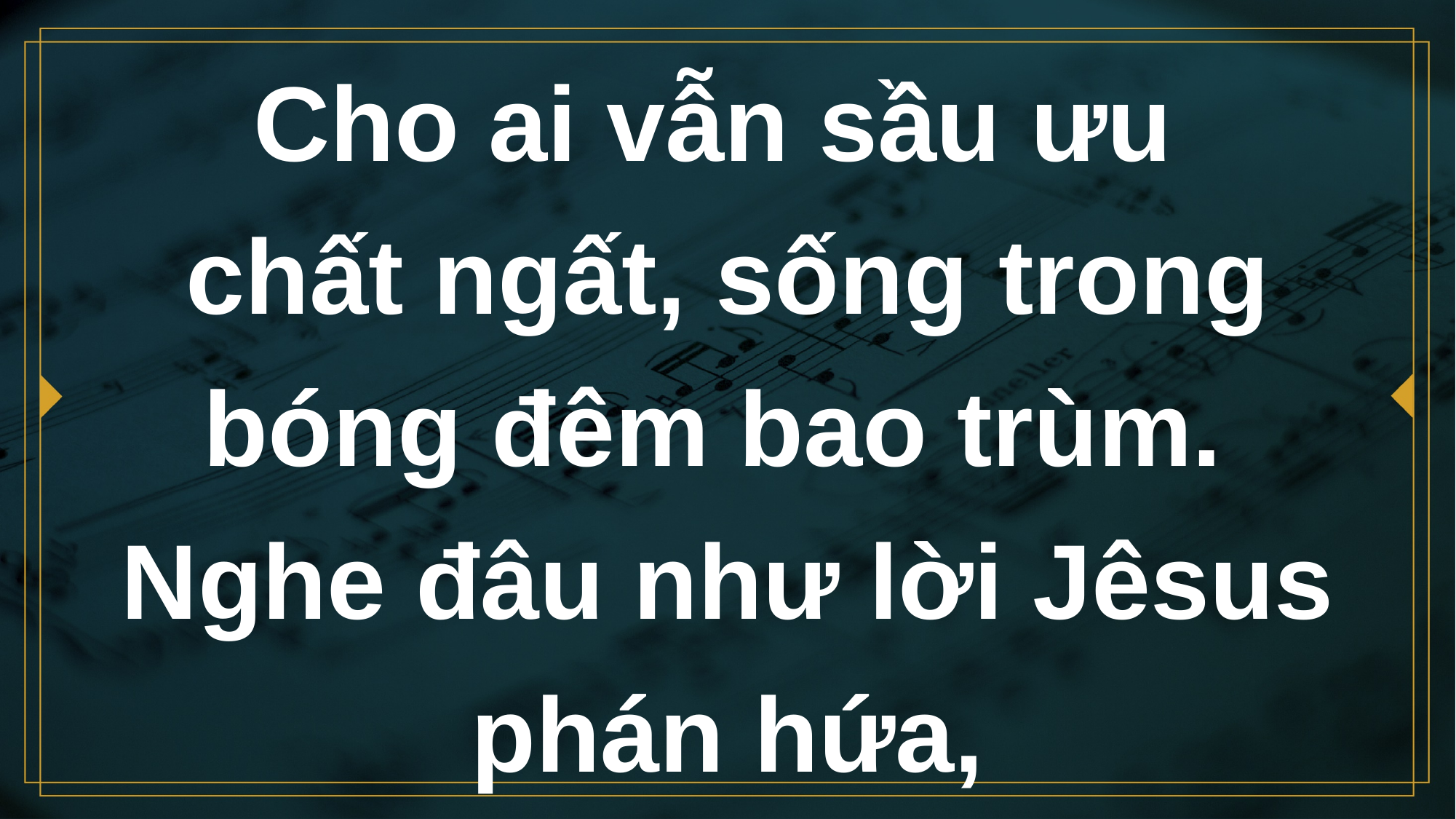

# Cho ai vẫn sầu ưu chất ngất, sống trong bóng đêm bao trùm. Nghe đâu như lời Jêsus phán hứa,